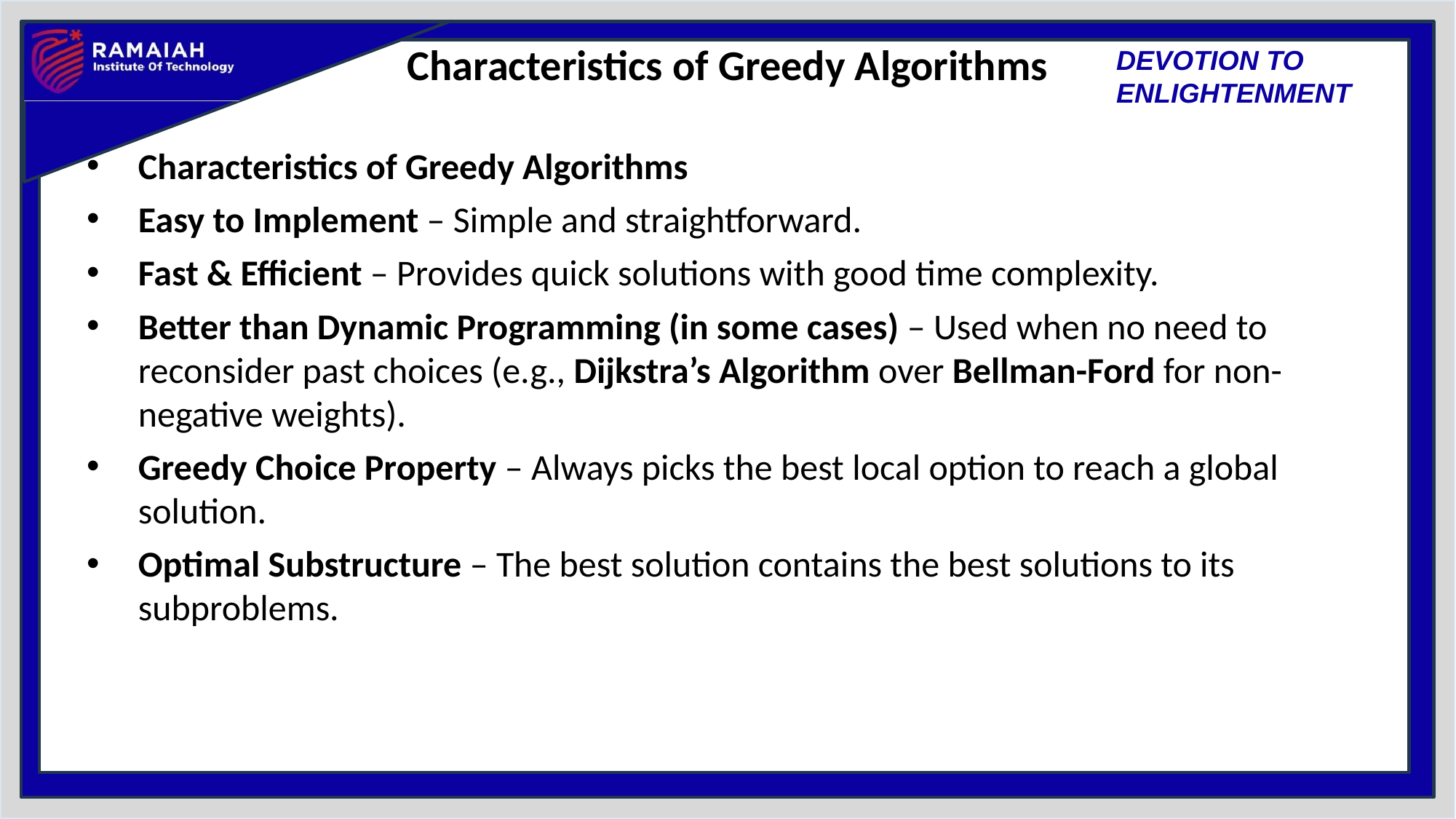

# Characteristics of Greedy Algorithms
Characteristics of Greedy Algorithms
Easy to Implement – Simple and straightforward.
Fast & Efficient – Provides quick solutions with good time complexity.
Better than Dynamic Programming (in some cases) – Used when no need to reconsider past choices (e.g., Dijkstra’s Algorithm over Bellman-Ford for non-negative weights).
Greedy Choice Property – Always picks the best local option to reach a global solution.
Optimal Substructure – The best solution contains the best solutions to its subproblems.